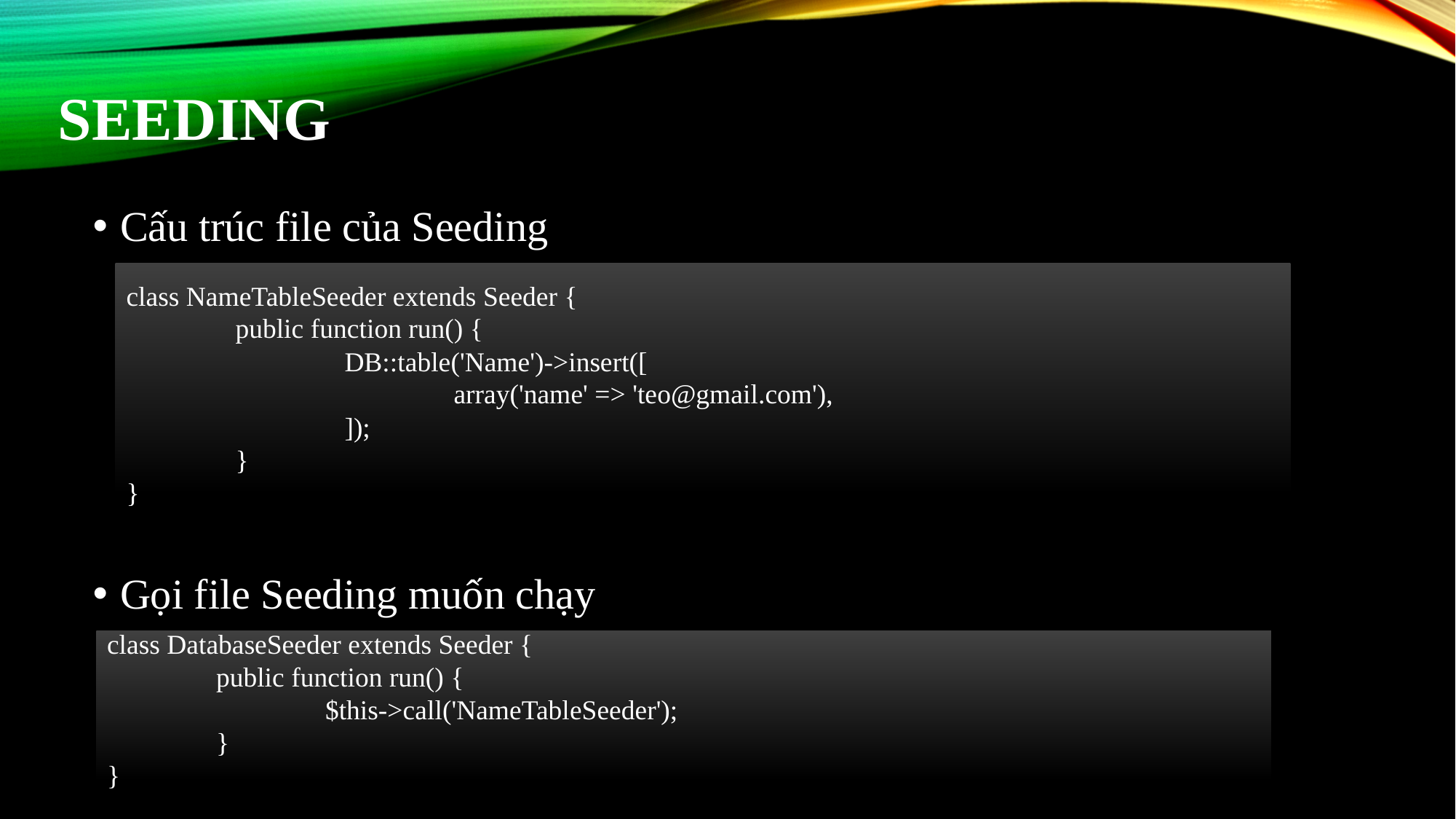

# SEEDING
Cấu trúc file của Seeding

Gọi file Seeding muốn chạy
class NameTableSeeder extends Seeder {
	public function run() {
		DB::table('Name')->insert([
			array('name' => 'teo@gmail.com'),
		]);
	}
}
class DatabaseSeeder extends Seeder {
	public function run() {
		$this->call('NameTableSeeder');
	}
}